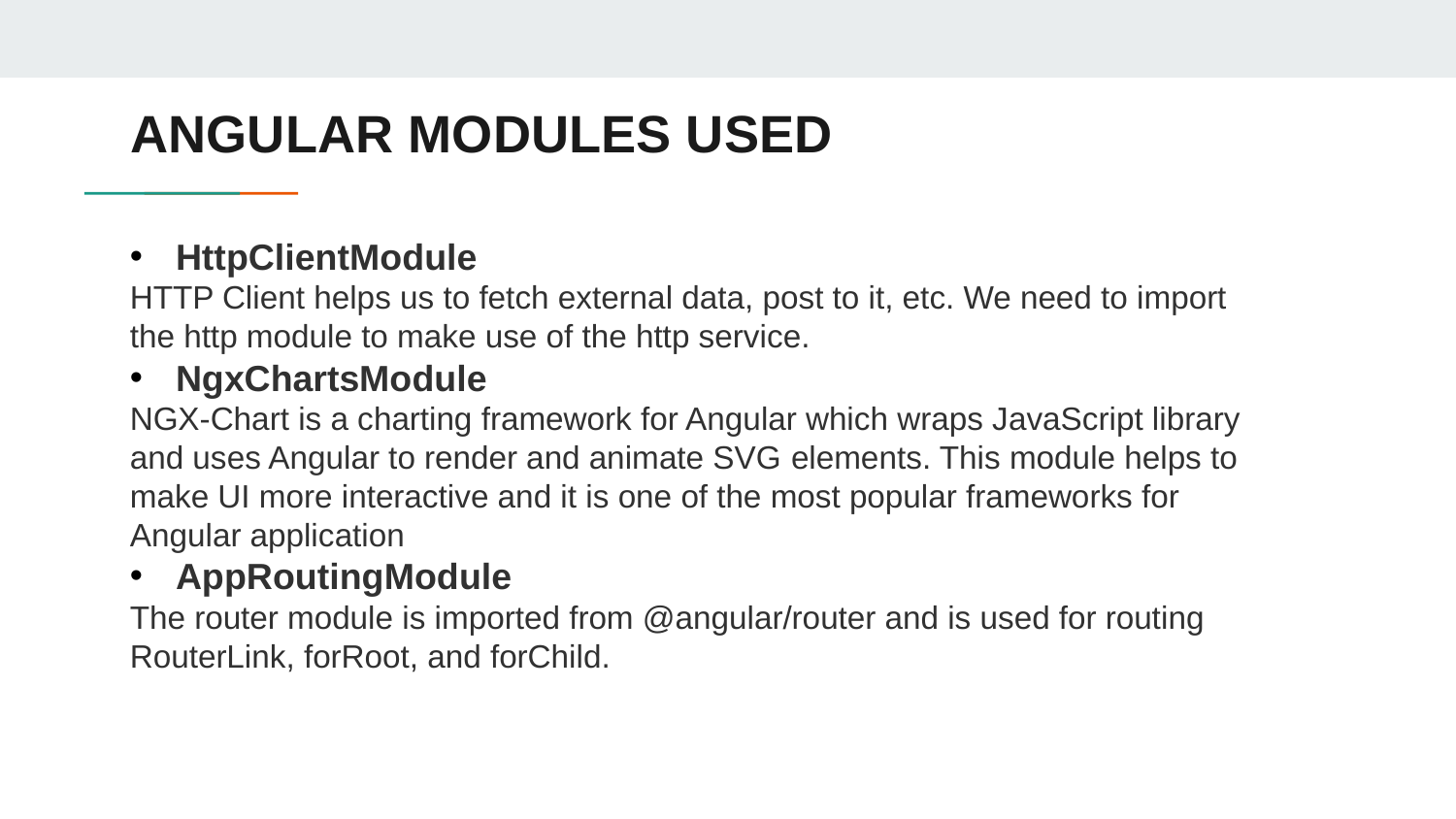

# ANGULAR MODULES USED
HttpClientModule
HTTP Client helps us to fetch external data, post to it, etc. We need to import the http module to make use of the http service.
NgxChartsModule
NGX-Chart is a charting framework for Angular which wraps JavaScript library and uses Angular to render and animate SVG elements. This module helps to make UI more interactive and it is one of the most popular frameworks for Angular application
AppRoutingModule
The router module is imported from @angular/router and is used for routing RouterLink, forRoot, and forChild.